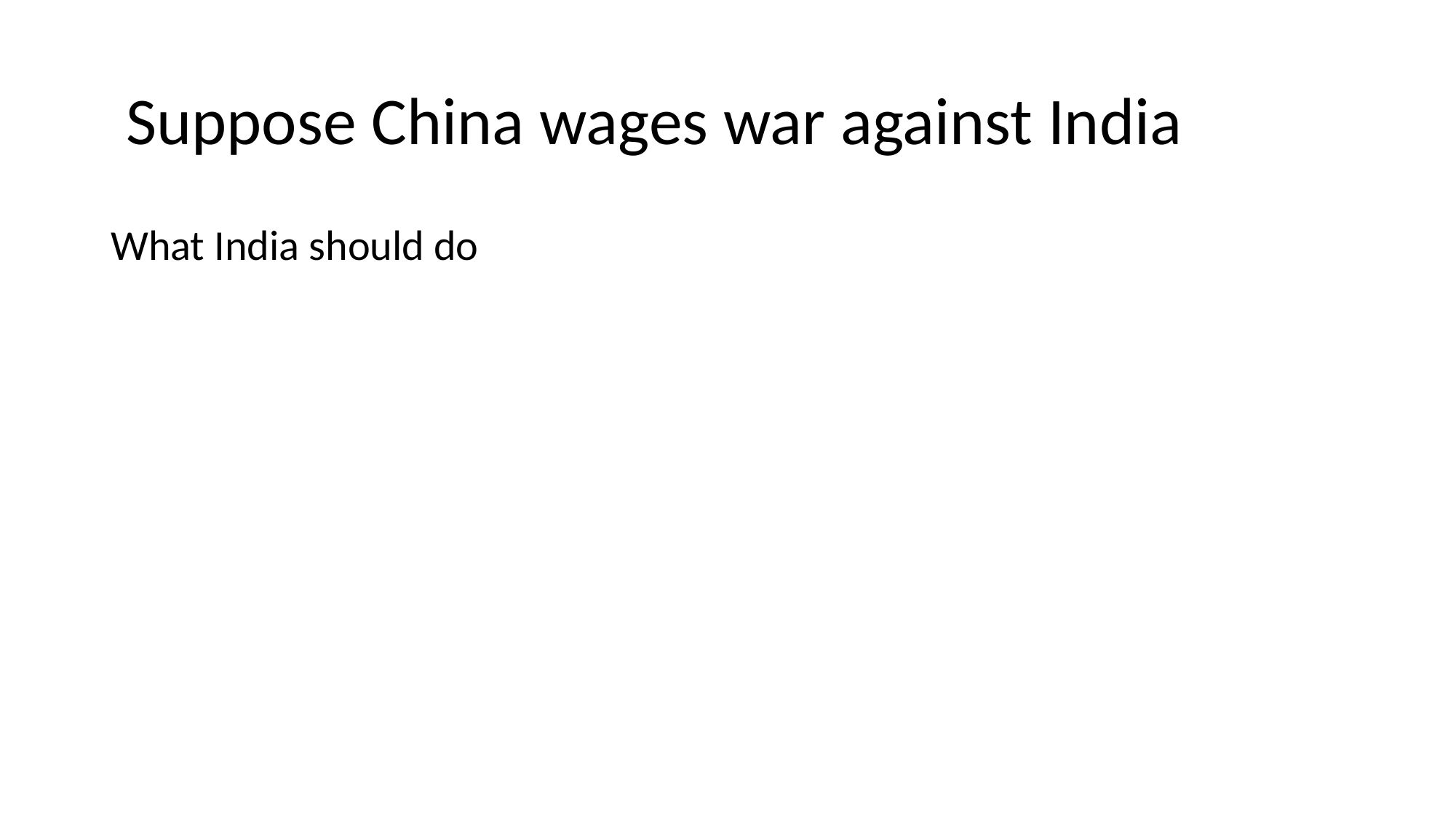

# Suppose China wages war against India
What India should do